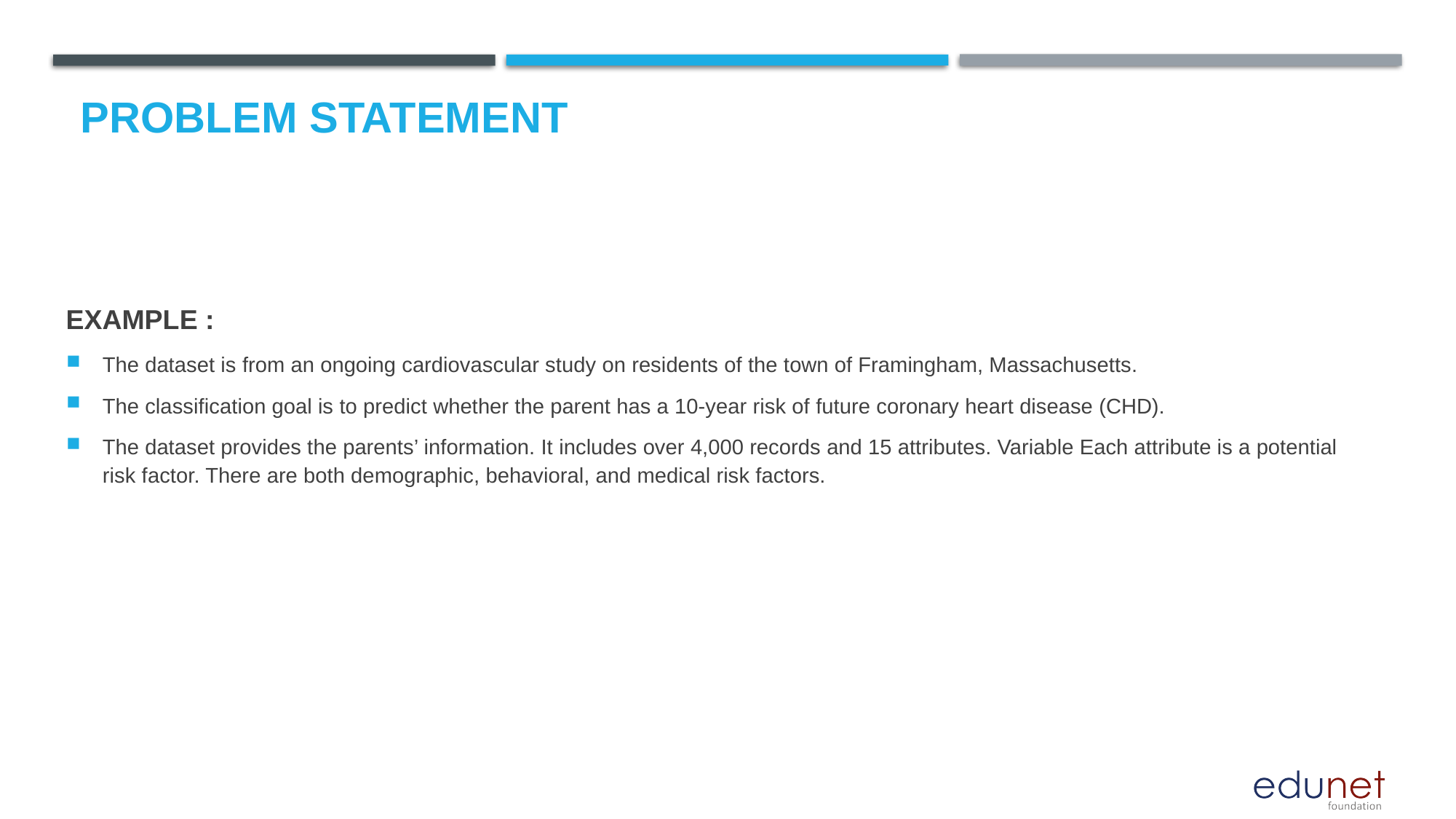

# Problem Statement
EXAMPLE :
The dataset is from an ongoing cardiovascular study on residents of the town of Framingham, Massachusetts.
The classification goal is to predict whether the parent has a 10-year risk of future coronary heart disease (CHD).
The dataset provides the parents’ information. It includes over 4,000 records and 15 attributes. Variable Each attribute is a potential risk factor. There are both demographic, behavioral, and medical risk factors.